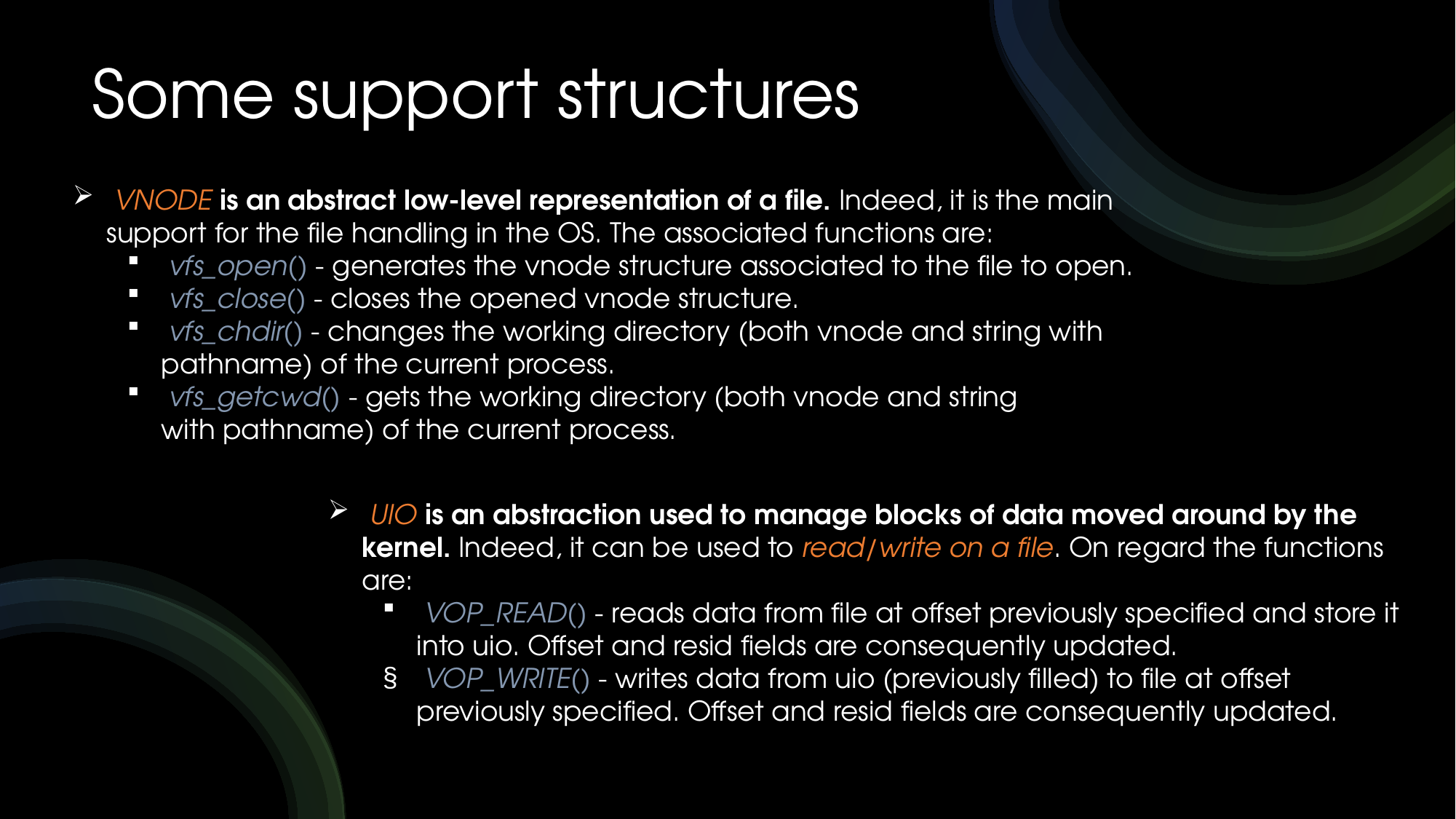

# Some support structures
 VNODE is an abstract low-level representation of a file. Indeed, it is the main support for the file handling in the OS. The associated functions are:
 vfs_open() - generates the vnode structure associated to the file to open.
 vfs_close() - closes the opened vnode structure.
 vfs_chdir() - changes the working directory (both vnode and string with pathname) of the current process.
 vfs_getcwd() - gets the working directory (both vnode and string with pathname) of the current process.

 UIO is an abstraction used to manage blocks of data moved around by the kernel. Indeed, it can be used to read/write on a file. On regard the functions are:
 VOP_READ() - reads data from file at offset previously specified and store it into uio. Offset and resid fields are consequently updated.
 VOP_WRITE() - writes data from uio (previously filled) to file at offset previously specified. Offset and resid fields are consequently updated.